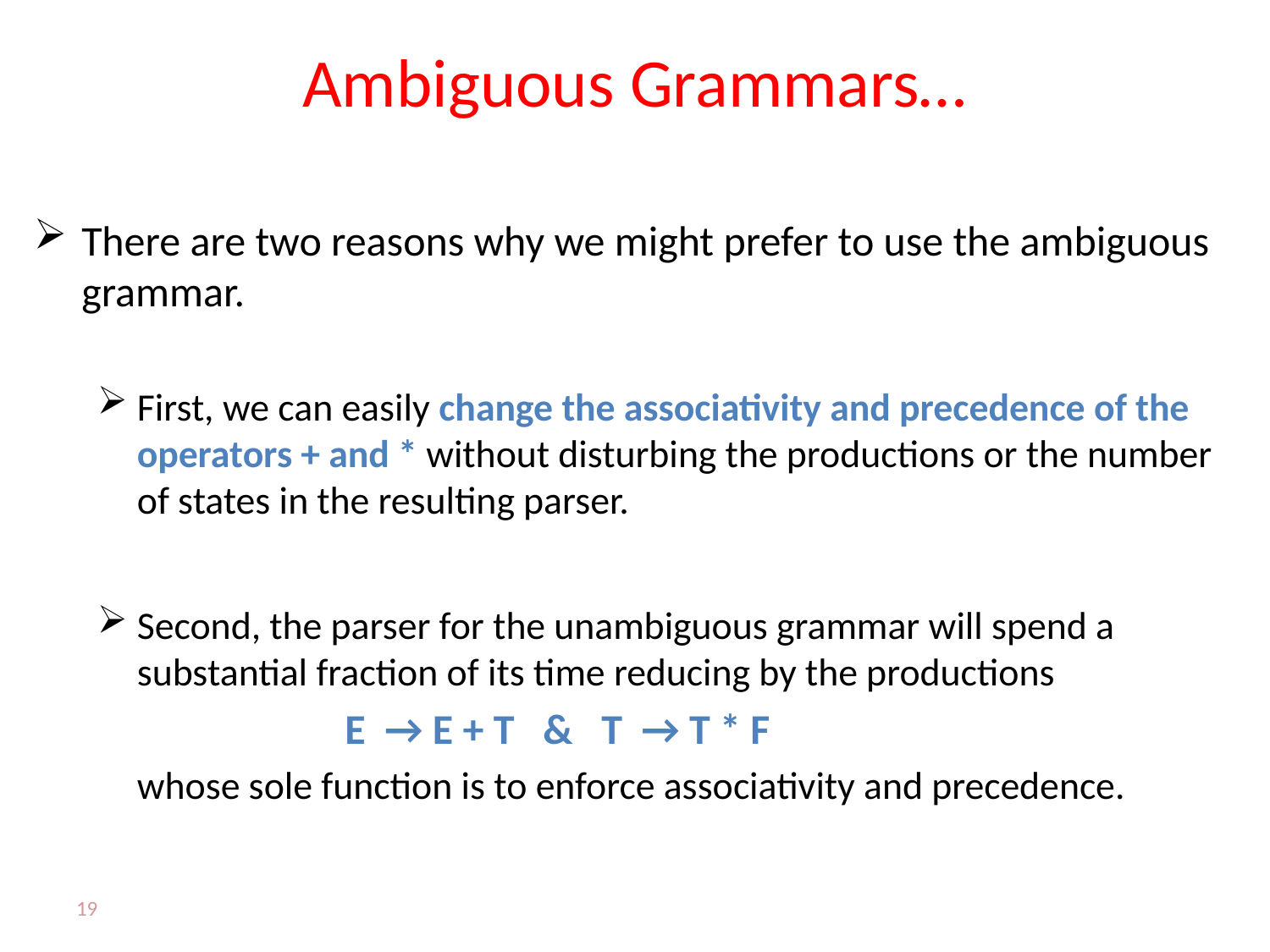

# Ambiguous Grammars…

There are two reasons why we might prefer to use the ambiguous grammar.

First, we can easily change the associativity and precedence of the operators + and * without disturbing the productions or the number of states in the resulting parser.

Second, the parser for the unambiguous grammar will spend a substantial fraction of its time reducing by the productions
			 E  → E + T   &   T  → T * F
	whose sole function is to enforce associativity and precedence.
19